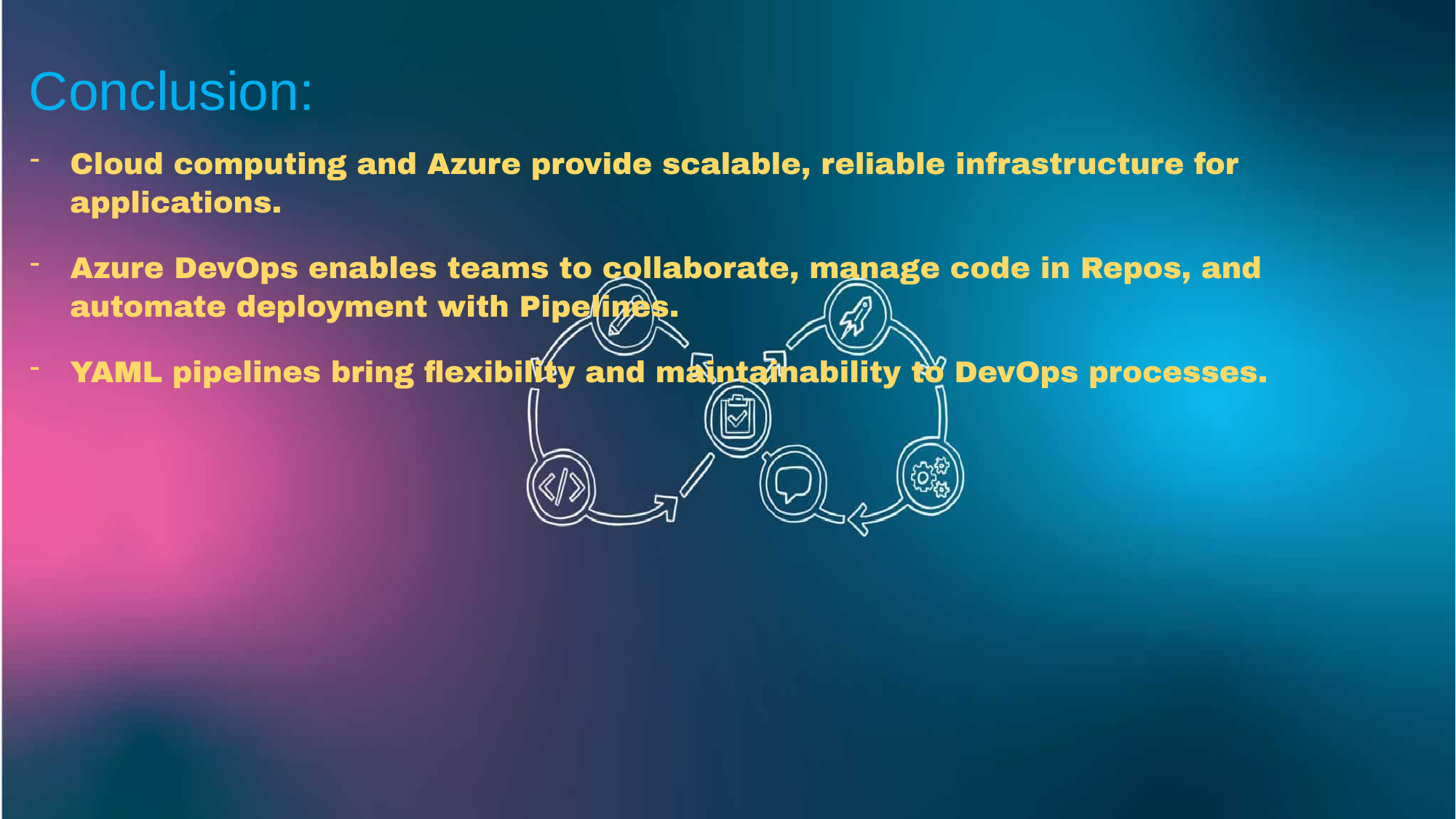

Conclusion:
Cloud computing and Azure provide scalable, reliable infrastructure for applications.
Azure DevOps enables teams to collaborate, manage code in Repos, and automate deployment with Pipelines.
YAML pipelines bring flexibility and maintainability to DevOps processes.